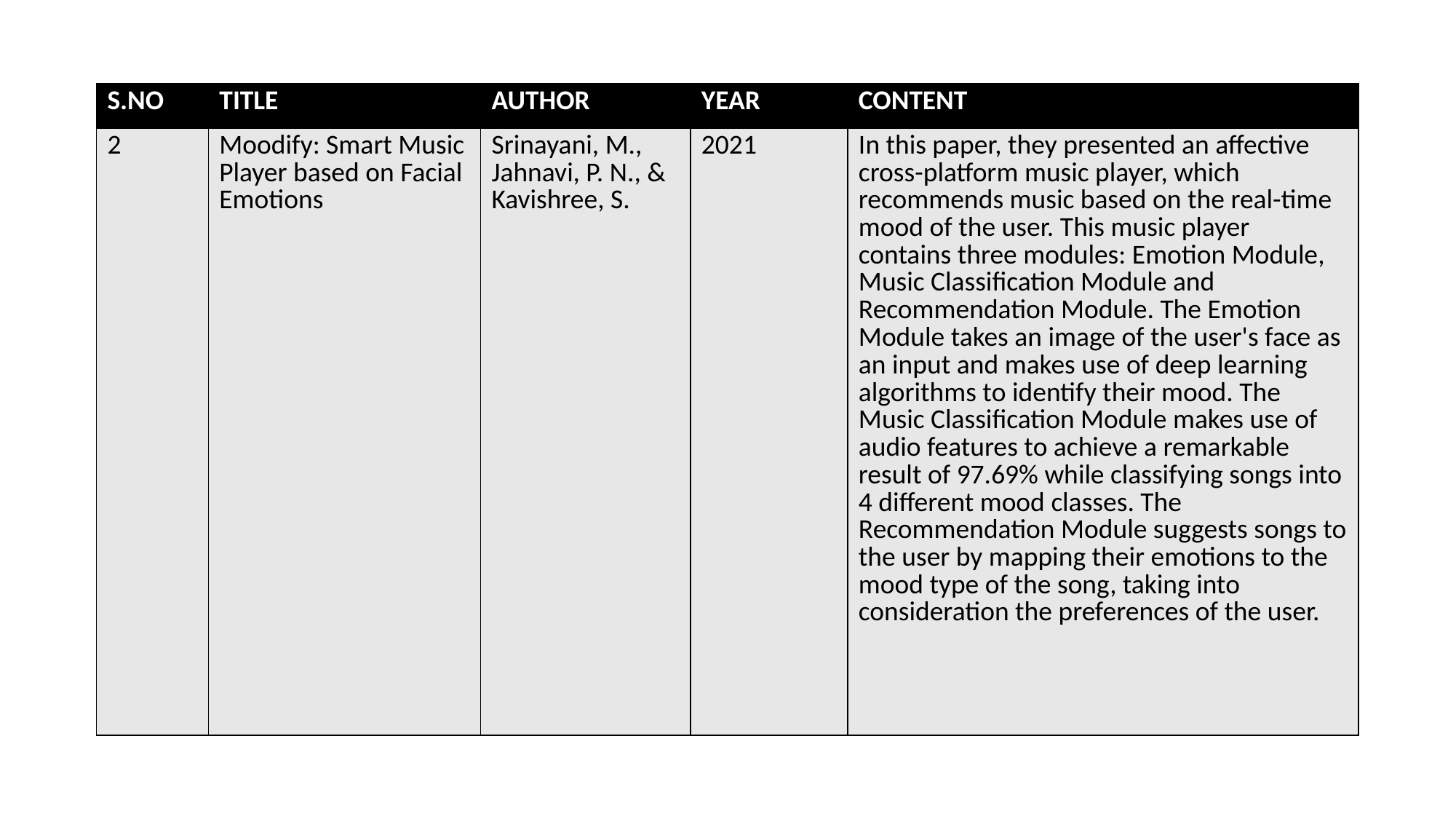

| S.NO | TITLE | AUTHOR | YEAR | CONTENT |
| --- | --- | --- | --- | --- |
| 2 | Moodify: Smart Music Player based on Facial Emotions | Srinayani, M., Jahnavi, P. N., & Kavishree, S. | 2021 | In this paper, they presented an affective cross-platform music player, which recommends music based on the real-time mood of the user. This music player contains three modules: Emotion Module, Music Classification Module and Recommendation Module. The Emotion Module takes an image of the user's face as an input and makes use of deep learning algorithms to identify their mood. The Music Classification Module makes use of audio features to achieve a remarkable result of 97.69% while classifying songs into 4 different mood classes. The Recommendation Module suggests songs to the user by mapping their emotions to the mood type of the song, taking into consideration the preferences of the user. |
7